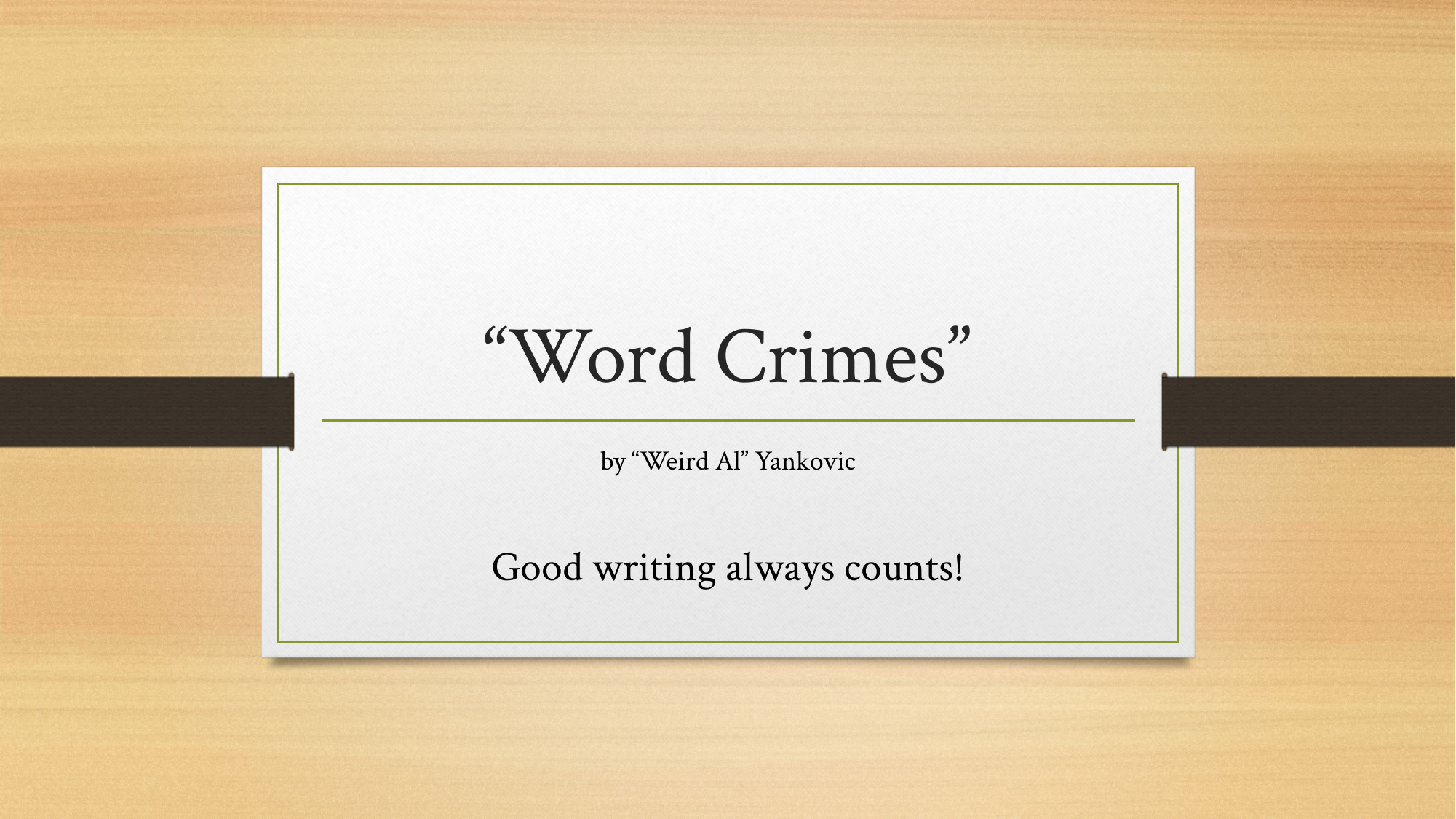

# “Word Crimes”
by “Weird Al” Yankovic

Good writing always counts!